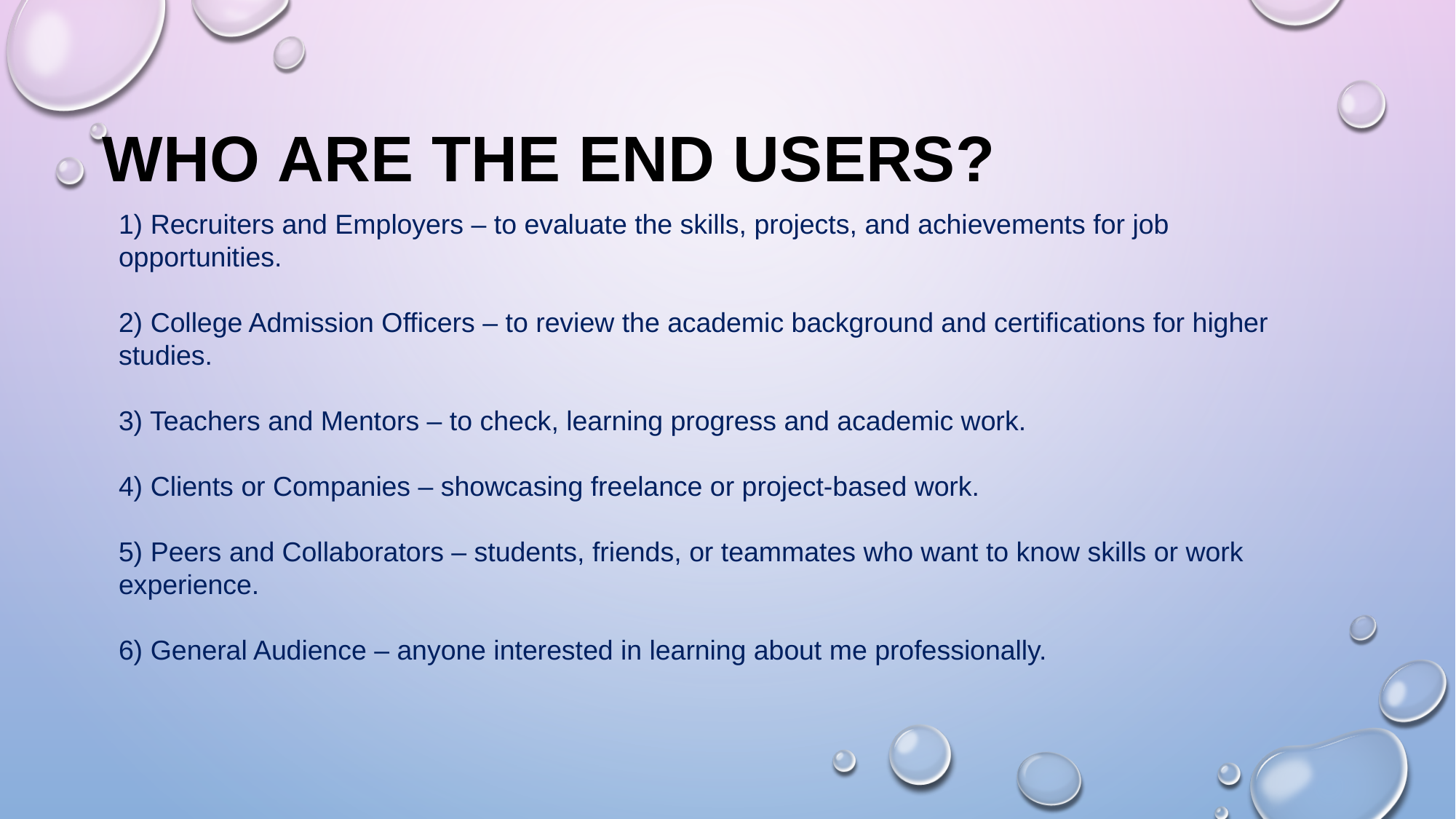

WHO ARE THE END USERS?
1) Recruiters and Employers – to evaluate the skills, projects, and achievements for job opportunities.

2) College Admission Officers – to review the academic background and certifications for higher studies.

3) Teachers and Mentors – to check, learning progress and academic work.

4) Clients or Companies – showcasing freelance or project-based work.

5) Peers and Collaborators – students, friends, or teammates who want to know skills or work experience.

6) General Audience – anyone interested in learning about me professionally.